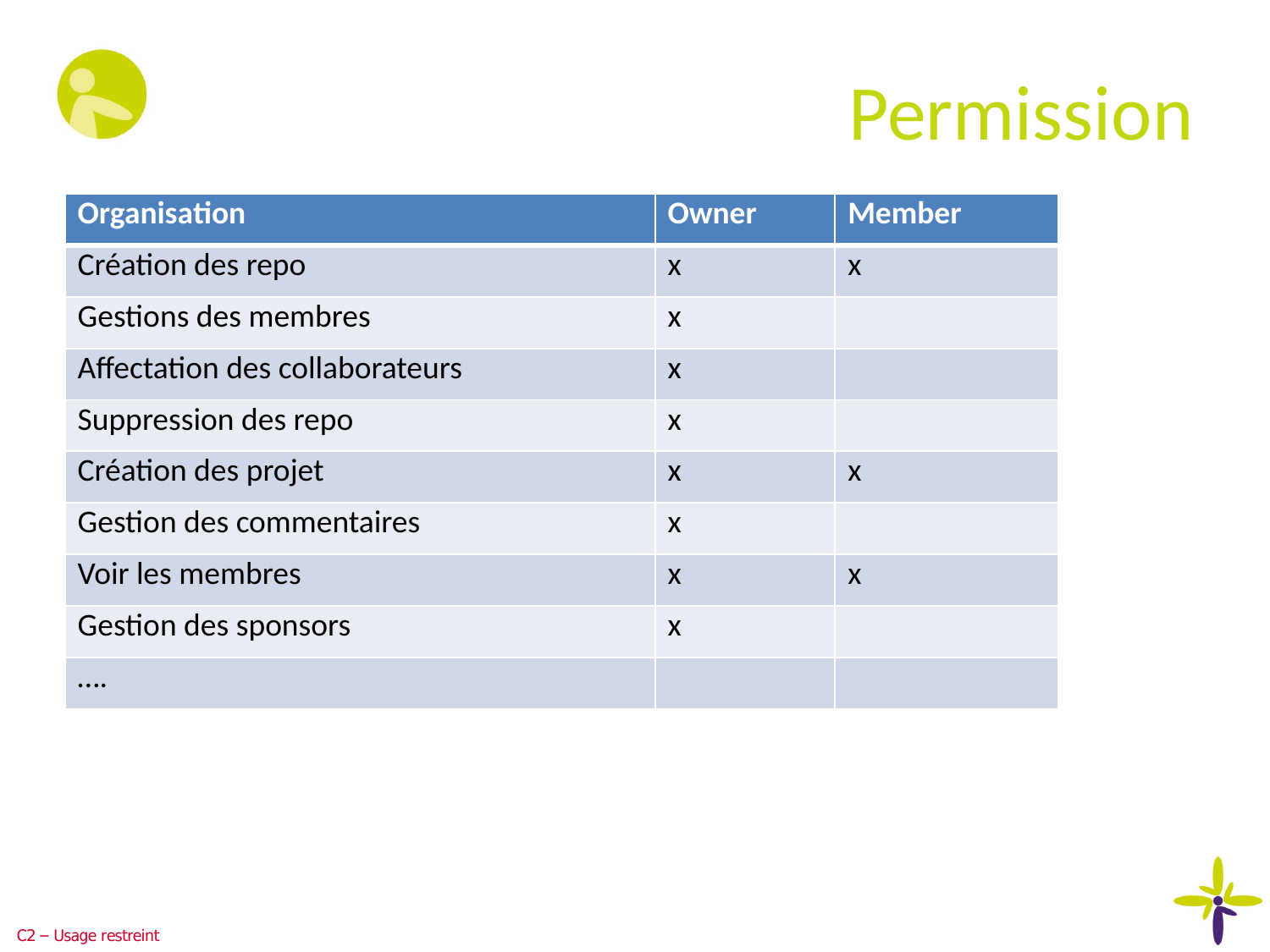

# Permission
| Organisation | Owner | Member |
| --- | --- | --- |
| Création des repo | x | x |
| Gestions des membres | x |  |
| Affectation des collaborateurs | x |  |
| Suppression des repo | x |  |
| Création des projet | x | x |
| Gestion des commentaires | x |  |
| Voir les membres | x | x |
| Gestion des sponsors | x |  |
| …. |  |  |